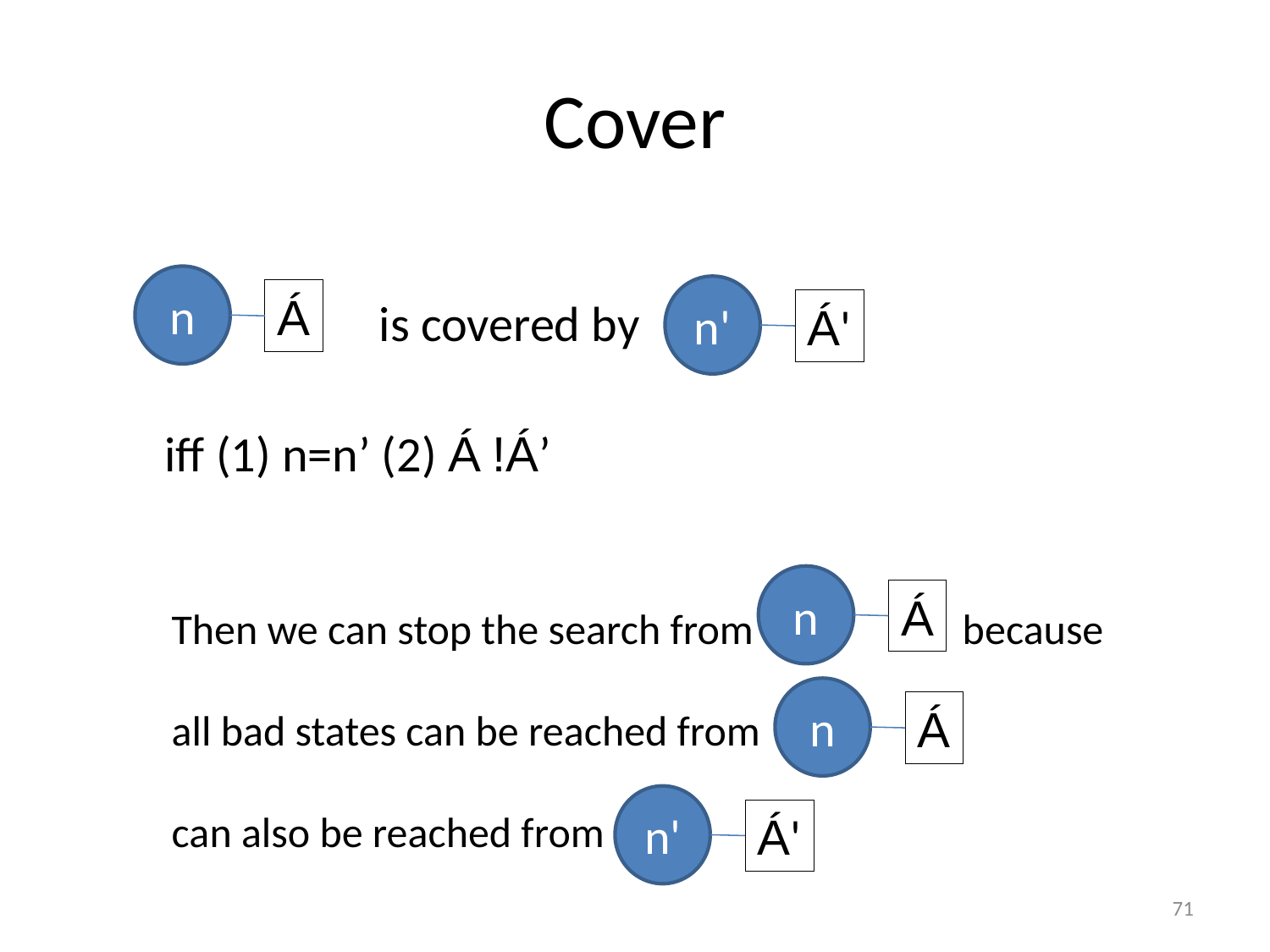

# Cover
n
n'
Á
is covered by
Á'
iff (1) n=n’ (2) Á !Á’
n
Á
Then we can stop the search from                      because

all bad states can be reached from

can also be reached from
n
Á
n'
Á'
71